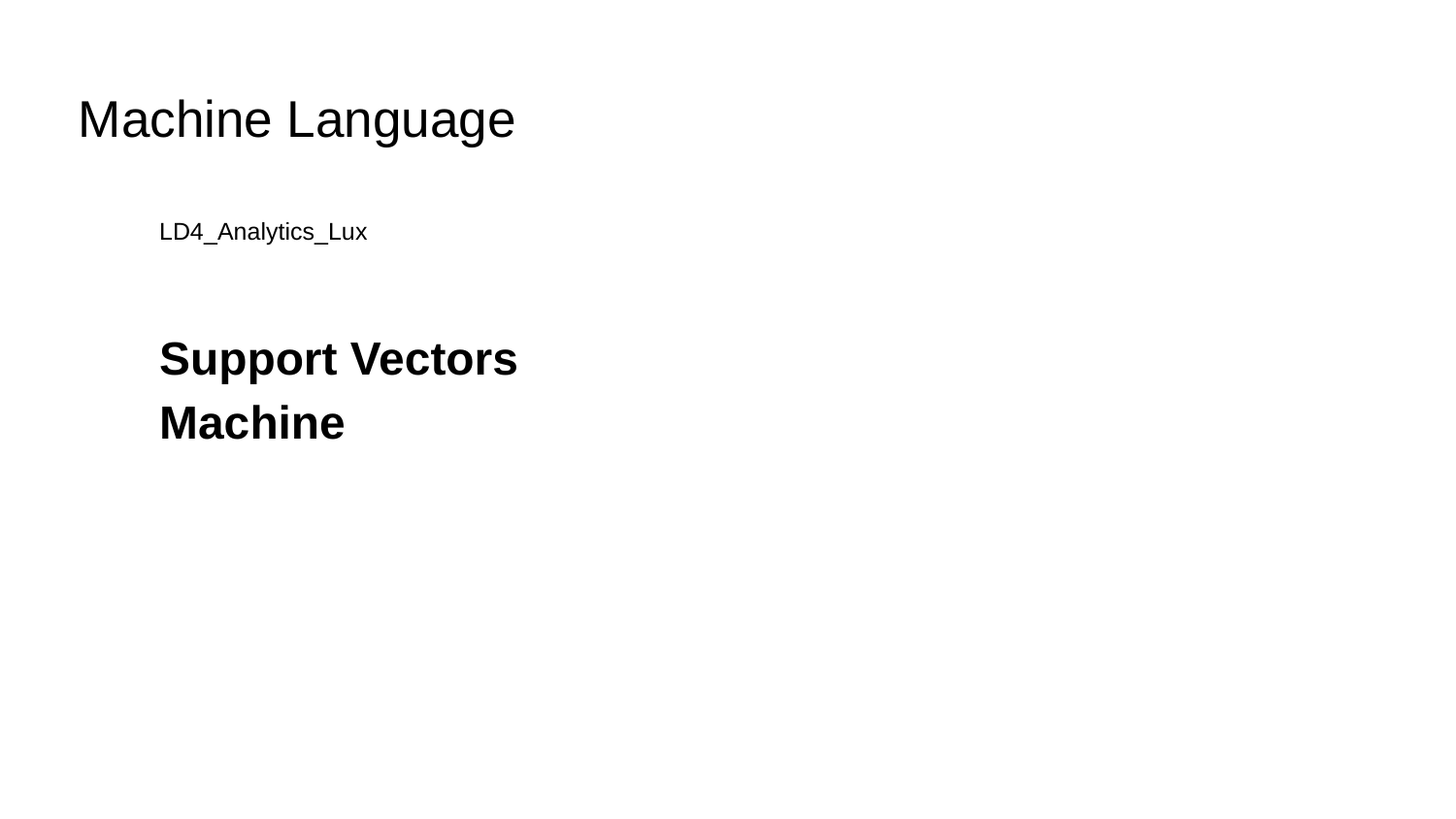

# Machine Language
LD4_Analytics_Lux

Support Vectors Machine